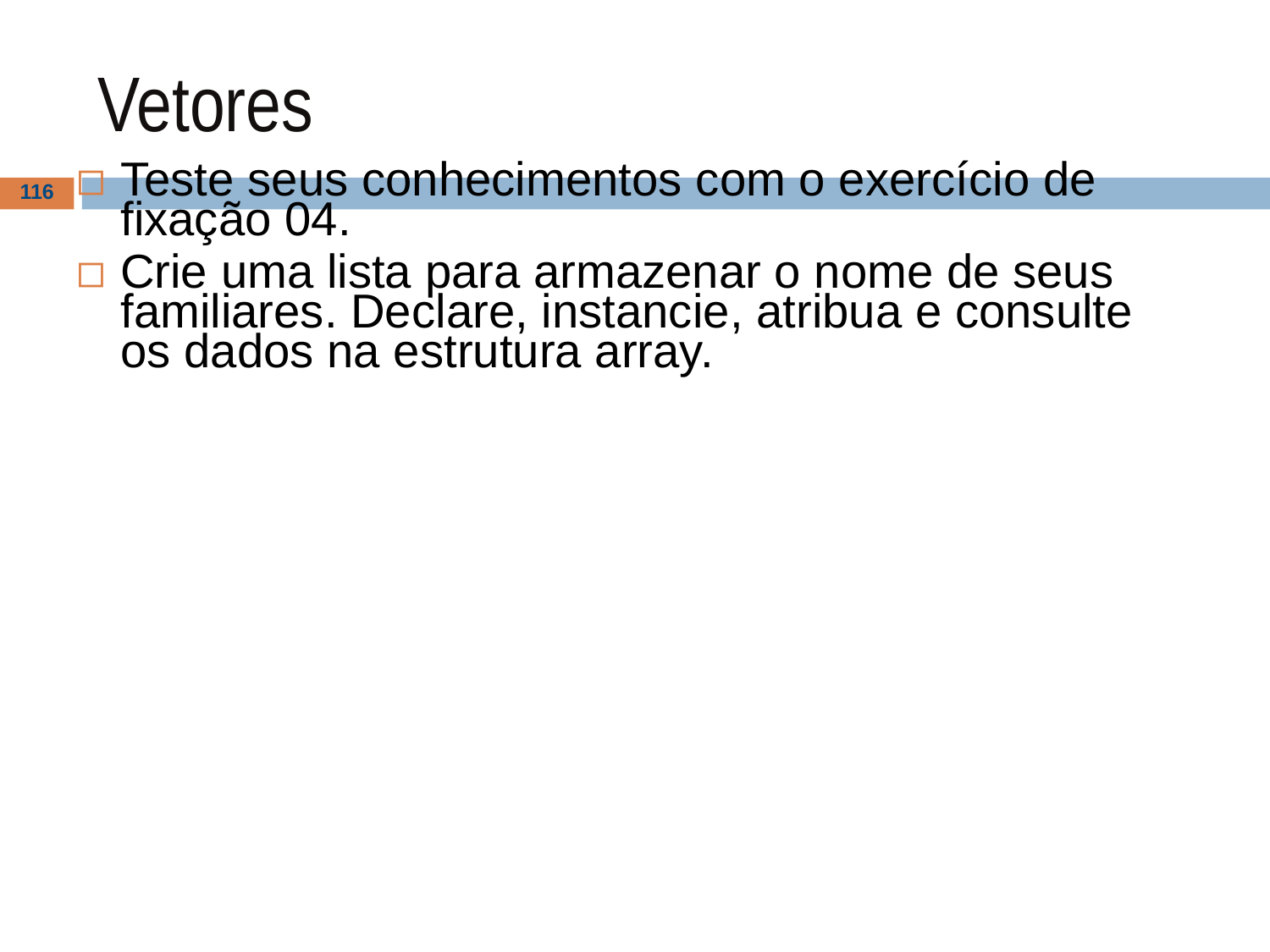

# Vetores
Teste seus conhecimentos com o exercício de fixação 04.
Crie uma lista para armazenar o nome de seus familiares. Declare, instancie, atribua e consulte os dados na estrutura array.
116